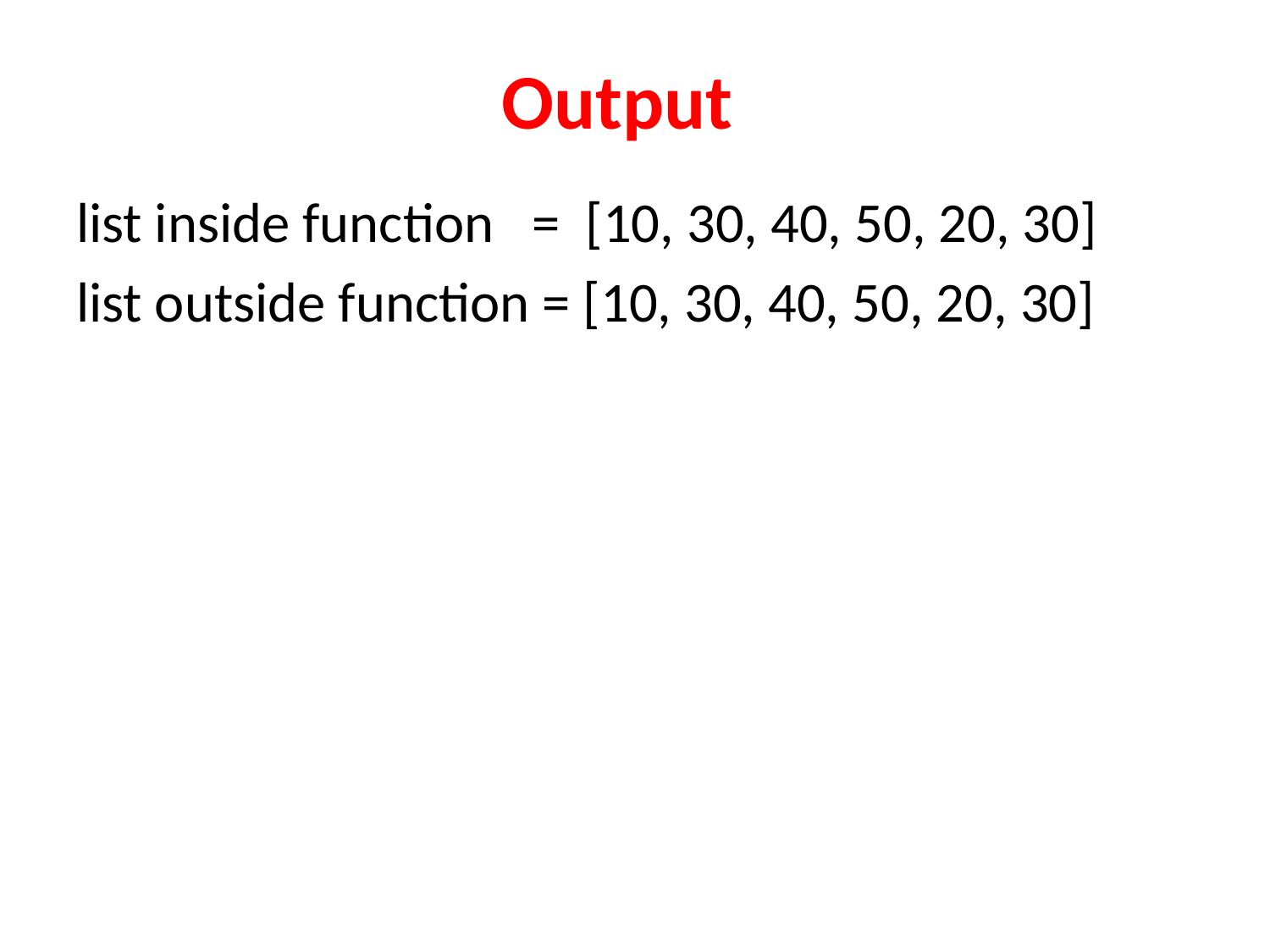

# Output
list inside function   =  [10, 30, 40, 50, 20, 30]
list outside function = [10, 30, 40, 50, 20, 30]